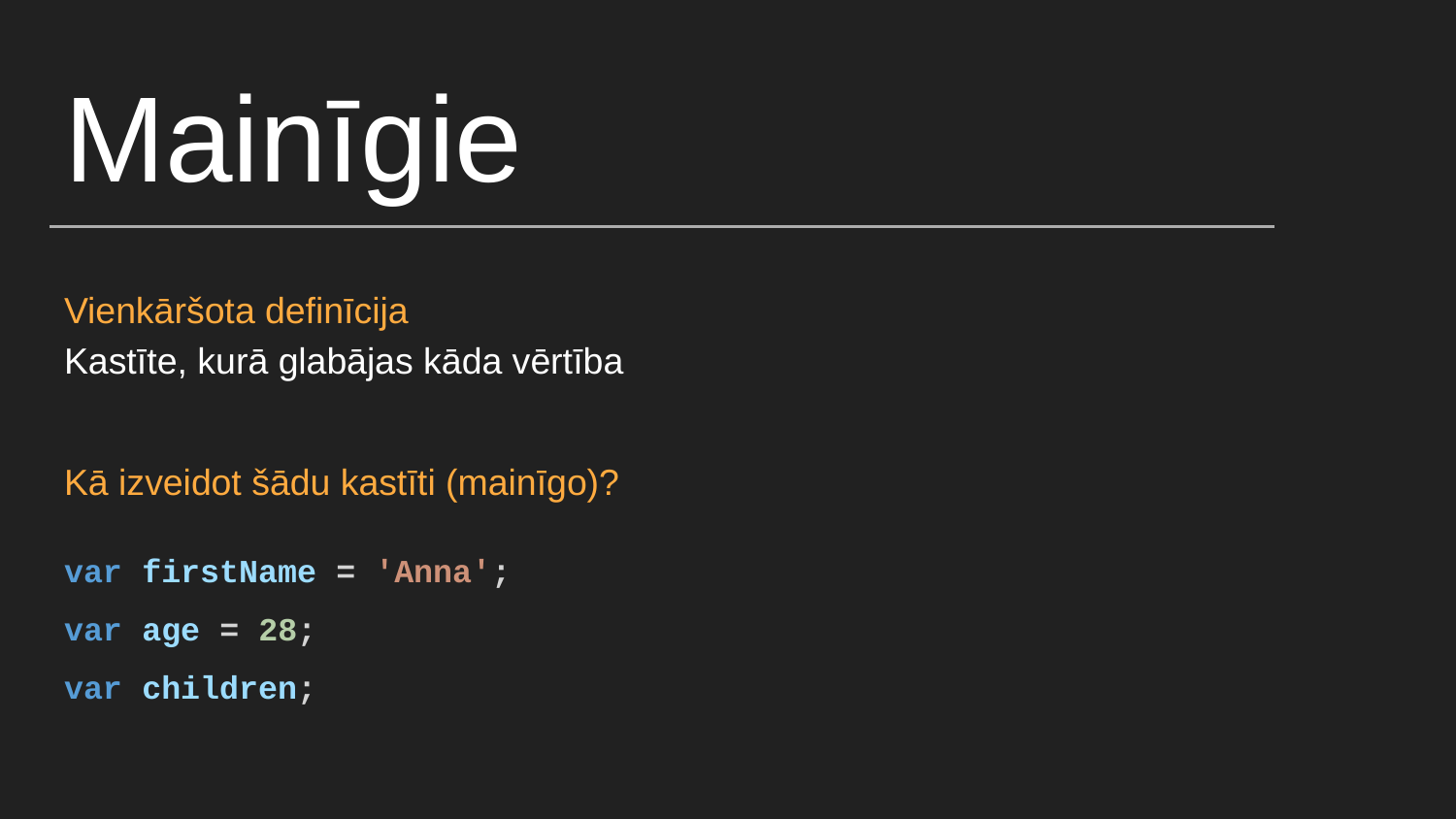

Mainīgie
Vienkāršota definīcija
Kastīte, kurā glabājas kāda vērtība
Kā izveidot šādu kastīti (mainīgo)?
var firstName = 'Anna';
var age = 28;
var children;